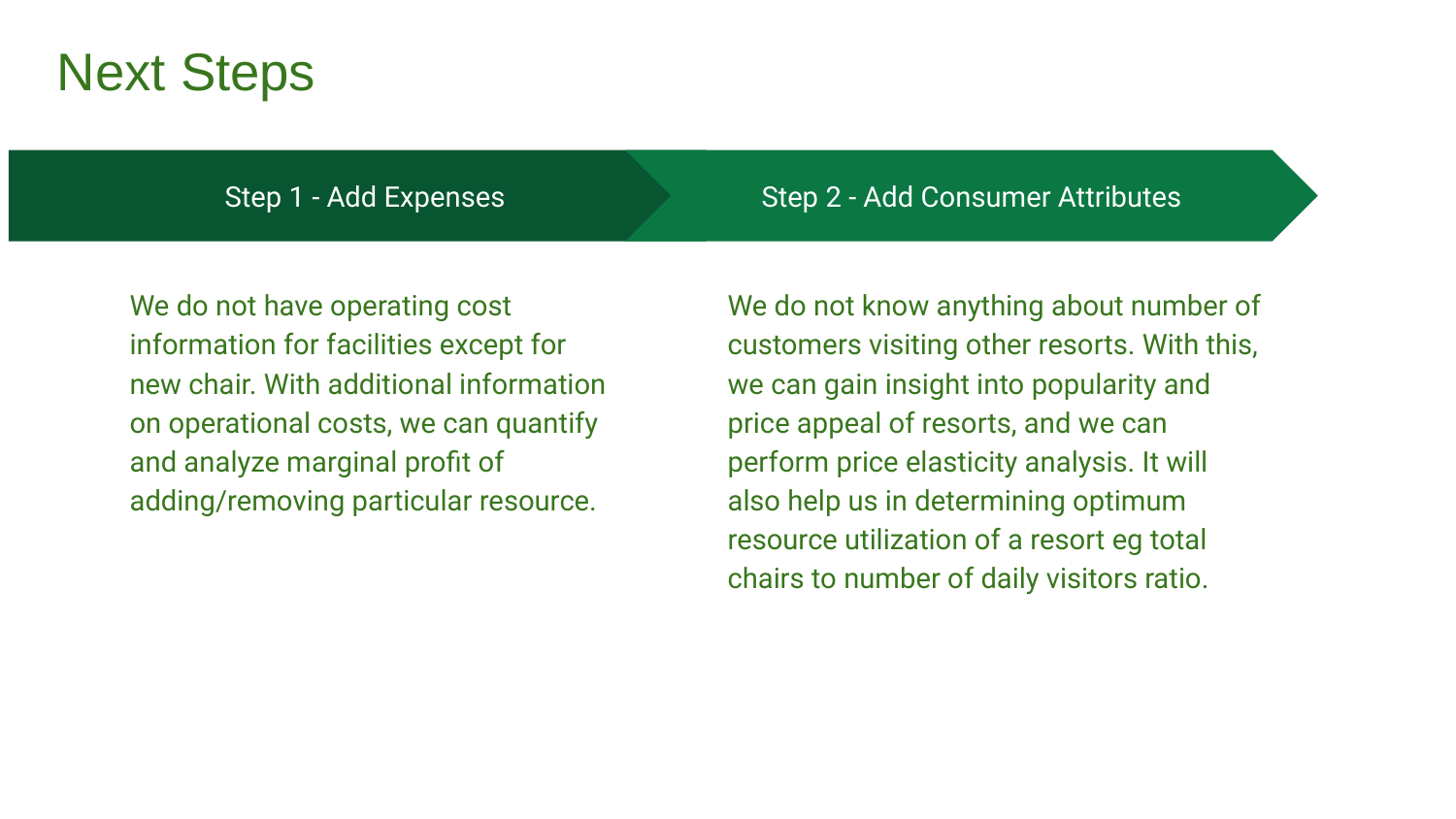

# Next Steps
Step 2 - Add Consumer Attributes
We do not know anything about number of customers visiting other resorts. With this, we can gain insight into popularity and price appeal of resorts, and we can perform price elasticity analysis. It will also help us in determining optimum resource utilization of a resort eg total chairs to number of daily visitors ratio.
Step 1 - Add Expenses
We do not have operating cost information for facilities except for new chair. With additional information on operational costs, we can quantify and analyze marginal profit of adding/removing particular resource.